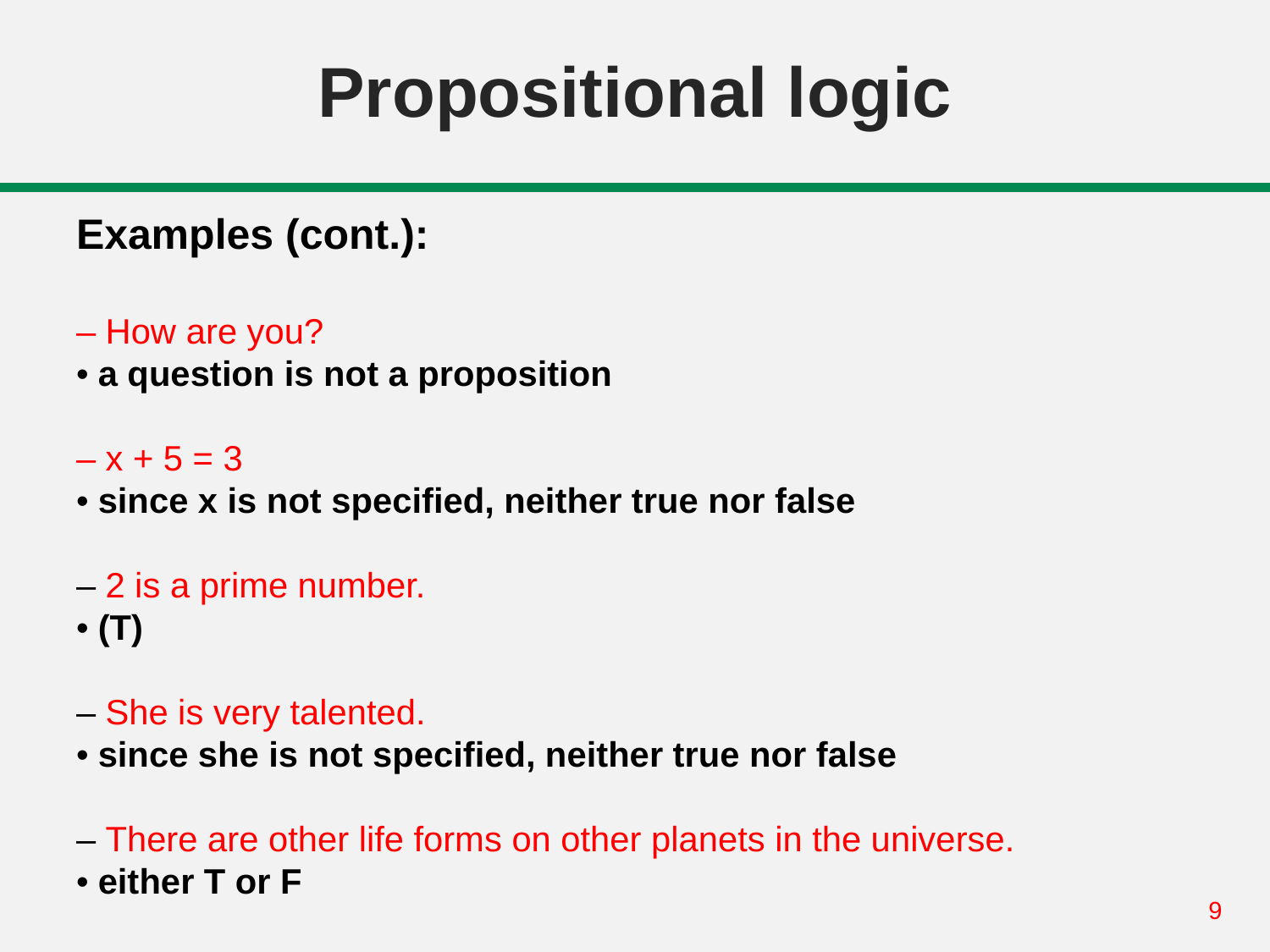

# Propositional logic
Examples (cont.):

– How are you?
• a question is not a proposition

– x + 5 = 3
• since x is not specified, neither true nor false

– 2 is a prime number.
• (T)

– She is very talented.
• since she is not specified, neither true nor false

– There are other life forms on other planets in the universe.
• either T or F